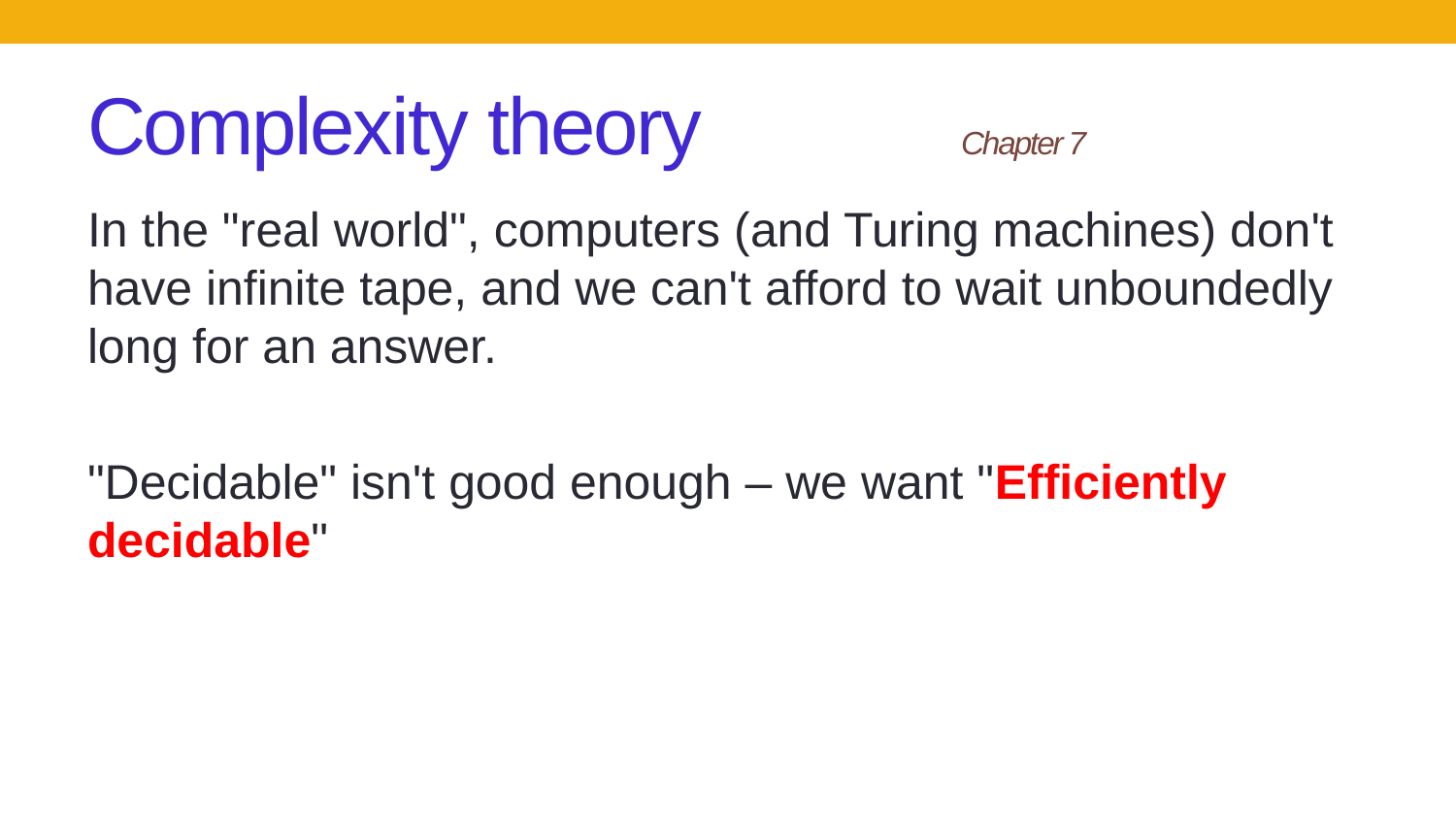

# Complexity theory		Chapter 7
In the "real world", computers (and Turing machines) don't have infinite tape, and we can't afford to wait unboundedly long for an answer.

"Decidable" isn't good enough – we want "Efficiently decidable"